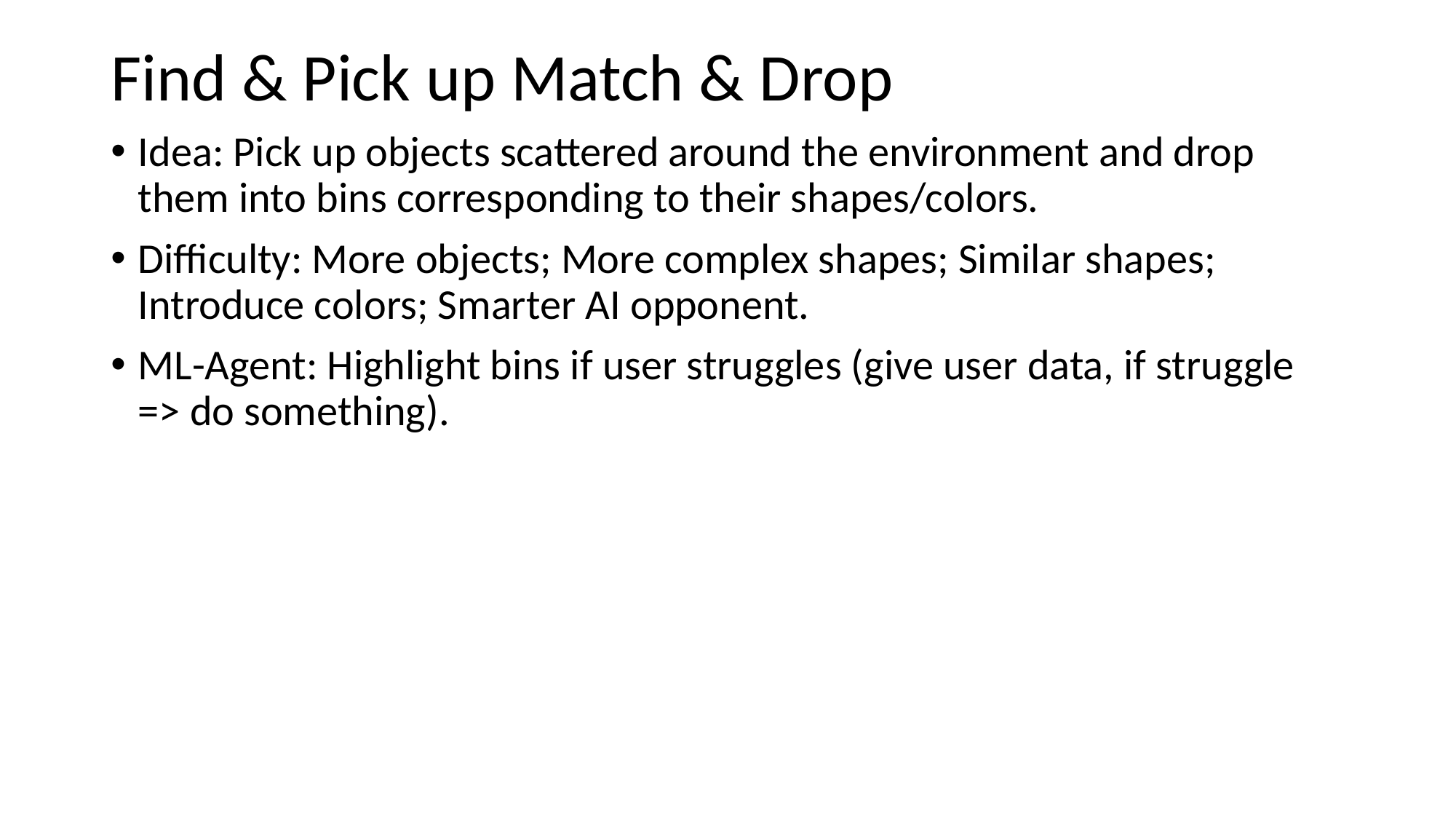

# Find & Pick up Match & Drop
Idea: Pick up objects scattered around the environment and drop them into bins corresponding to their shapes/colors.
Difficulty: More objects; More complex shapes; Similar shapes; Introduce colors; Smarter AI opponent.
ML-Agent: Highlight bins if user struggles (give user data, if struggle => do something).